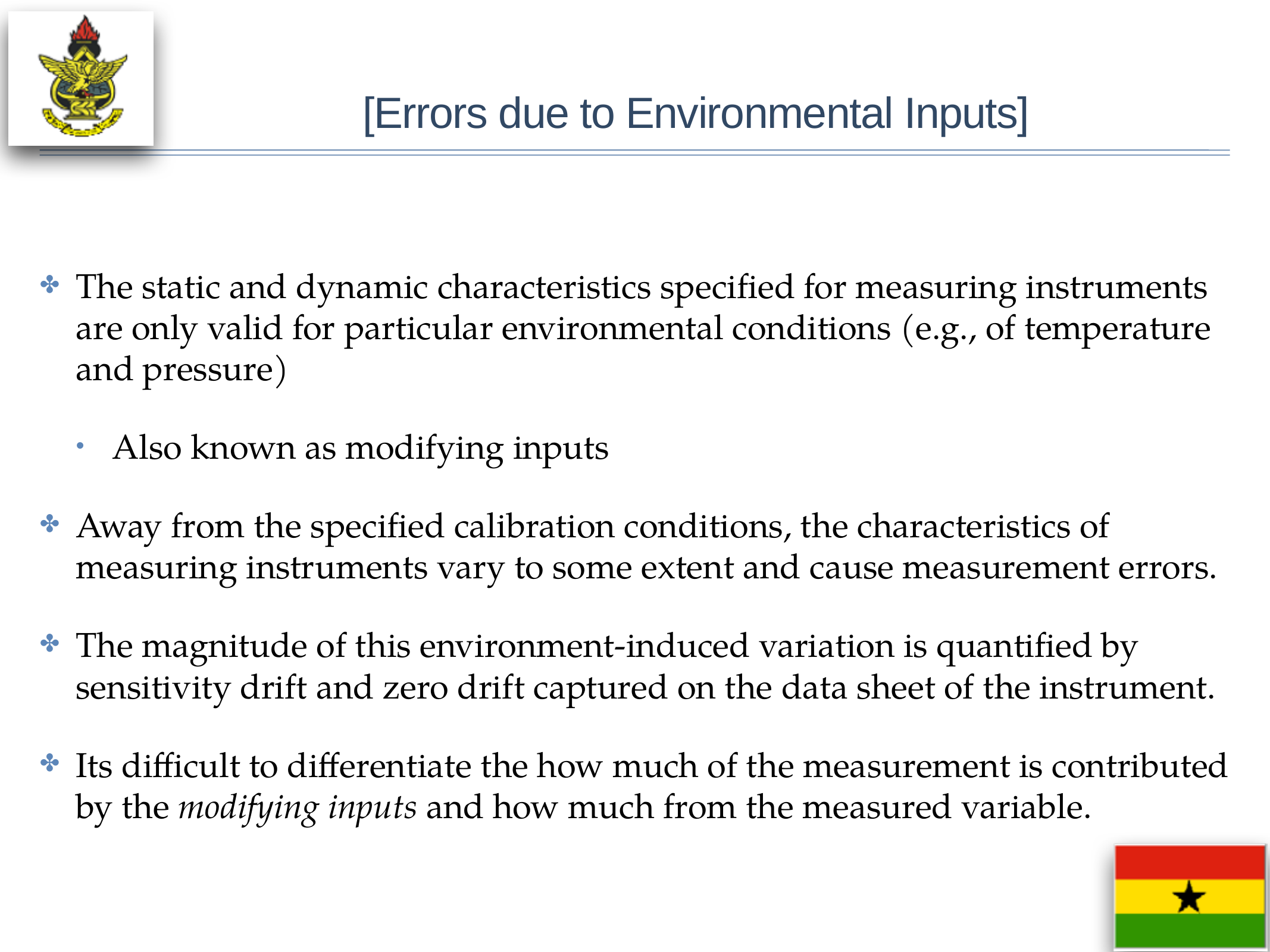

# [Errors due to Environmental Inputs]
The static and dynamic characteristics specified for measuring instruments are only valid for particular environmental conditions (e.g., of temperature and pressure)
Also known as modifying inputs
Away from the specified calibration conditions, the characteristics of measuring instruments vary to some extent and cause measurement errors.
The magnitude of this environment-induced variation is quantified by sensitivity drift and zero drift captured on the data sheet of the instrument.
Its difficult to differentiate the how much of the measurement is contributed by the modifying inputs and how much from the measured variable.